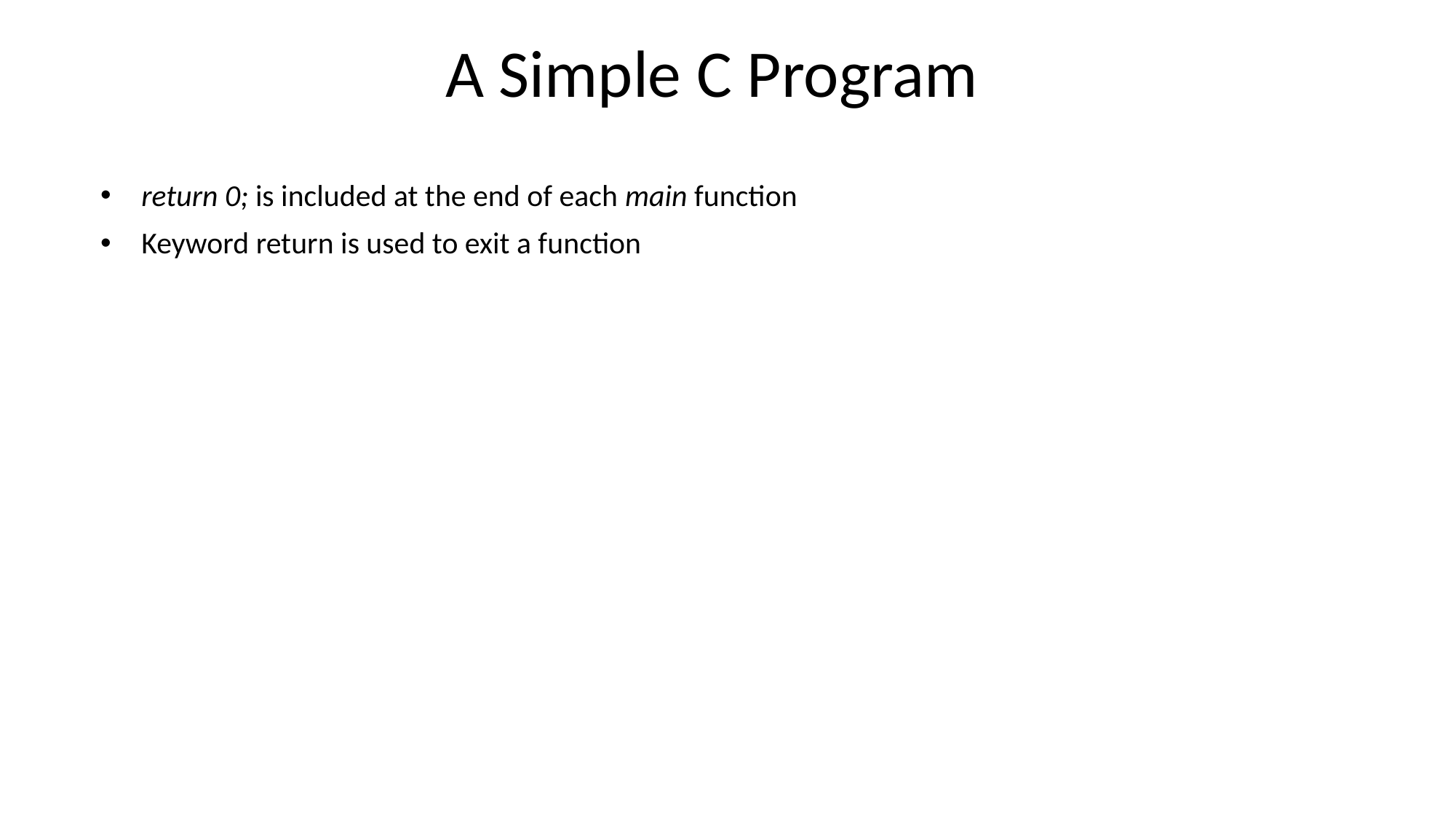

# A Simple C Program
return 0; is included at the end of each main function
Keyword return is used to exit a function